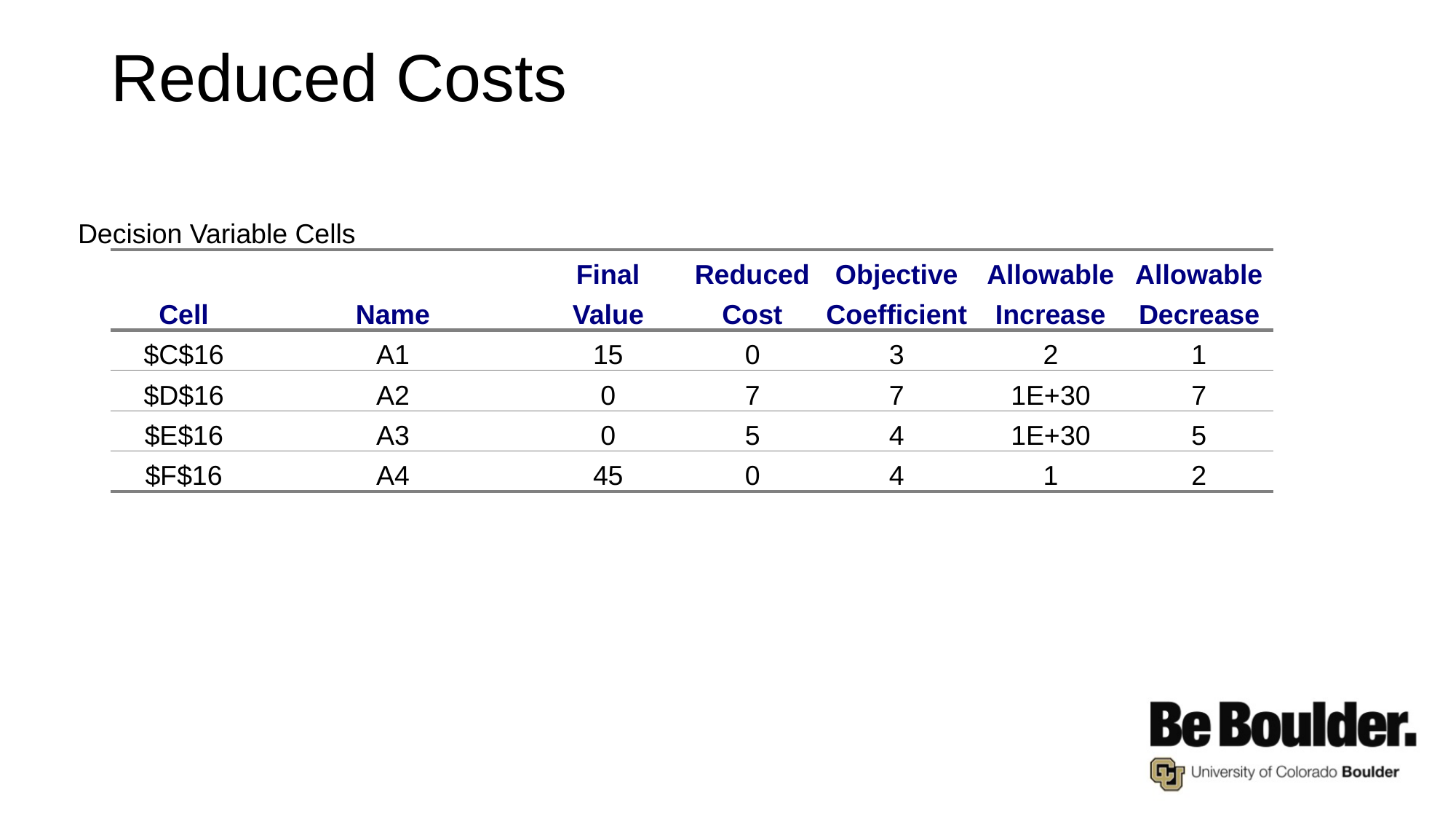

# Reduced Costs
| Decision Variable Cells |  |  |  |  |  |  |  |
| --- | --- | --- | --- | --- | --- | --- | --- |
|  |  |  | Final | Reduced | Objective | Allowable | Allowable |
|  | Cell | Name | Value | Cost | Coefficient | Increase | Decrease |
|  | $C$16 | A1 | 15 | 0 | 3 | 2 | 1 |
|  | $D$16 | A2 | 0 | 7 | 7 | 1E+30 | 7 |
|  | $E$16 | A3 | 0 | 5 | 4 | 1E+30 | 5 |
|  | $F$16 | A4 | 45 | 0 | 4 | 1 | 2 |